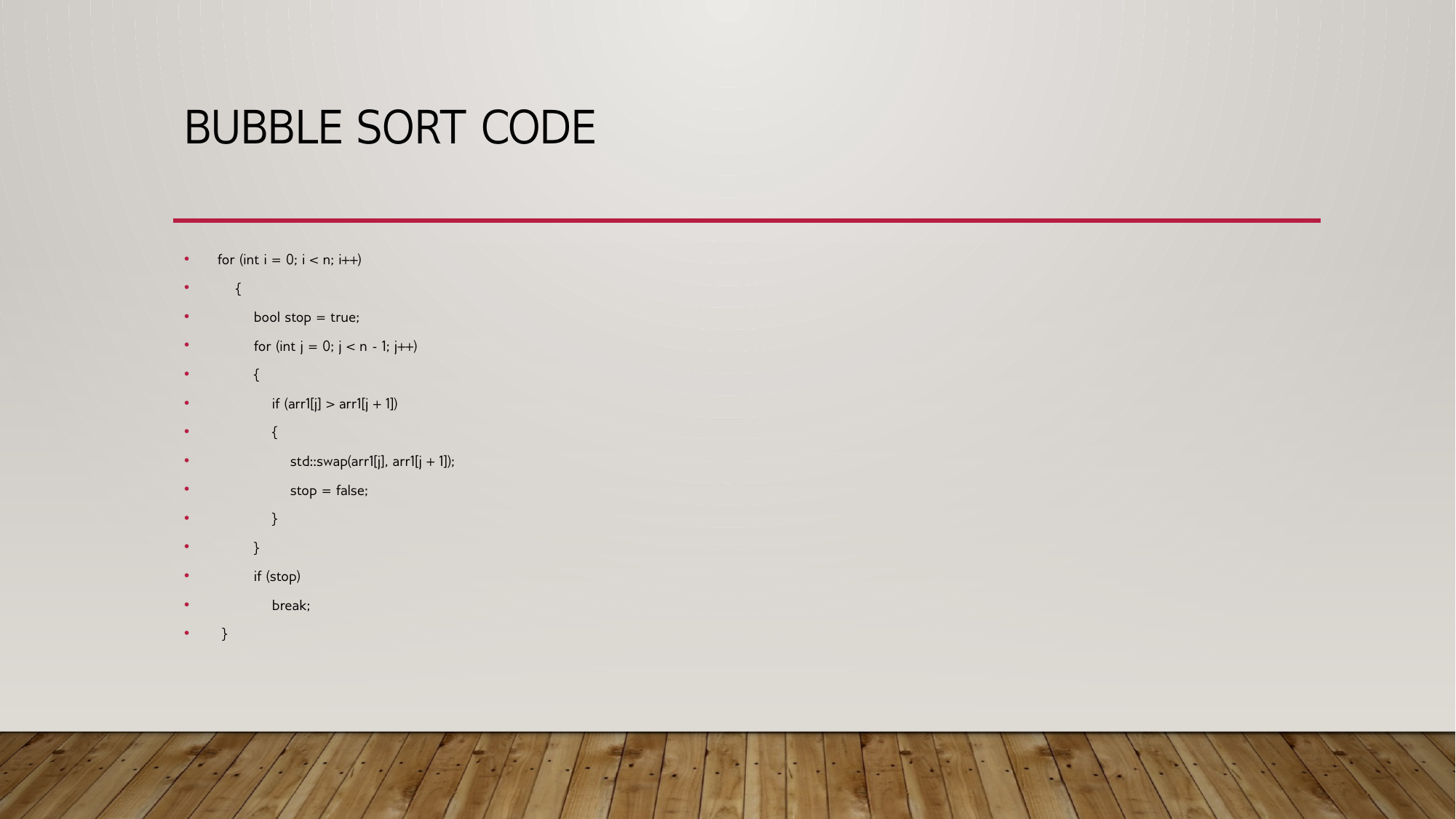

# Bubble sort code
for (int i = 0; i < n; i++)
    {
        bool stop = true;
        for (int j = 0; j < n - 1; j++)
        {
            if (arr1[j] > arr1[j + 1])
            {
                std::swap(arr1[j], arr1[j + 1]);
                stop = false;
            }
        }
        if (stop)
            break;
 }